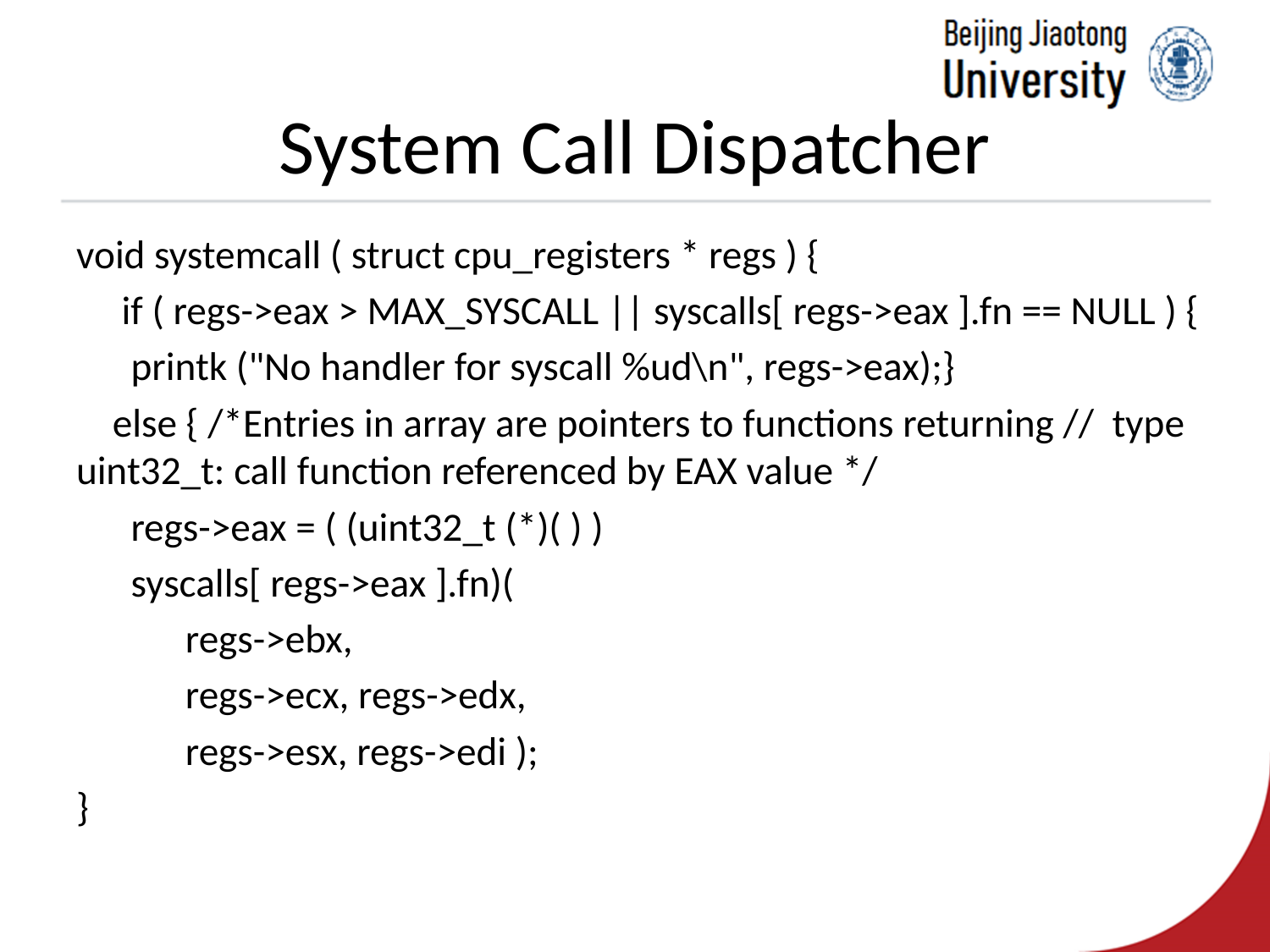

# System Call Dispatcher
void systemcall ( struct cpu_registers * regs ) {
     if ( regs->eax > MAX_SYSCALL || syscalls[ regs->eax ].fn == NULL ) {
      printk ("No handler for syscall %ud\n", regs->eax);}
    else { /*Entries in array are pointers to functions returning //  type uint32_t: call function referenced by EAX value */
      regs->eax = ( (uint32_t (*)( ) )
      syscalls[ regs->eax ].fn)(
            regs->ebx,
            regs->ecx, regs->edx,
            regs->esx, regs->edi );
}